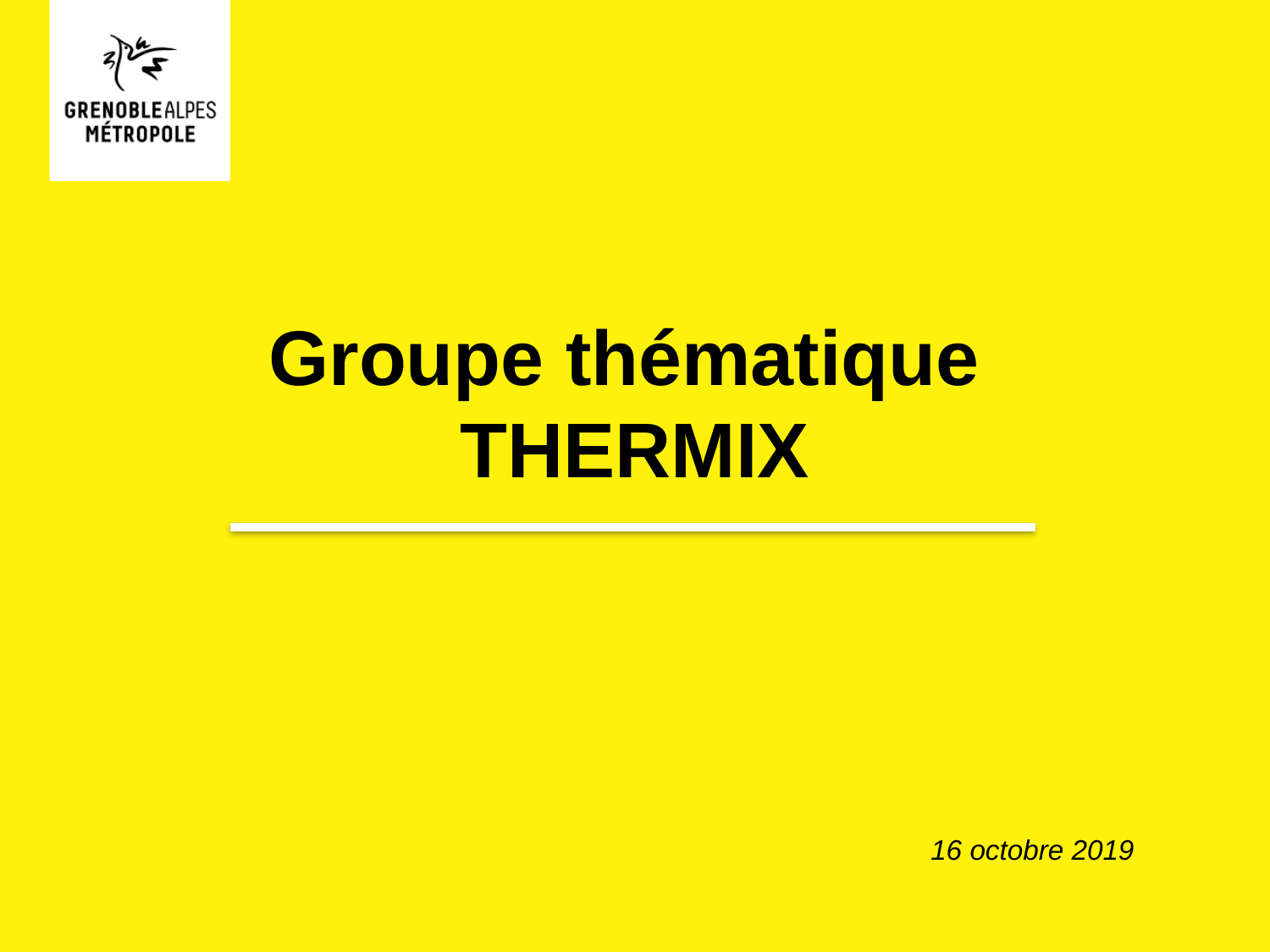

# Groupe thématique THERMIX
16 octobre 2019